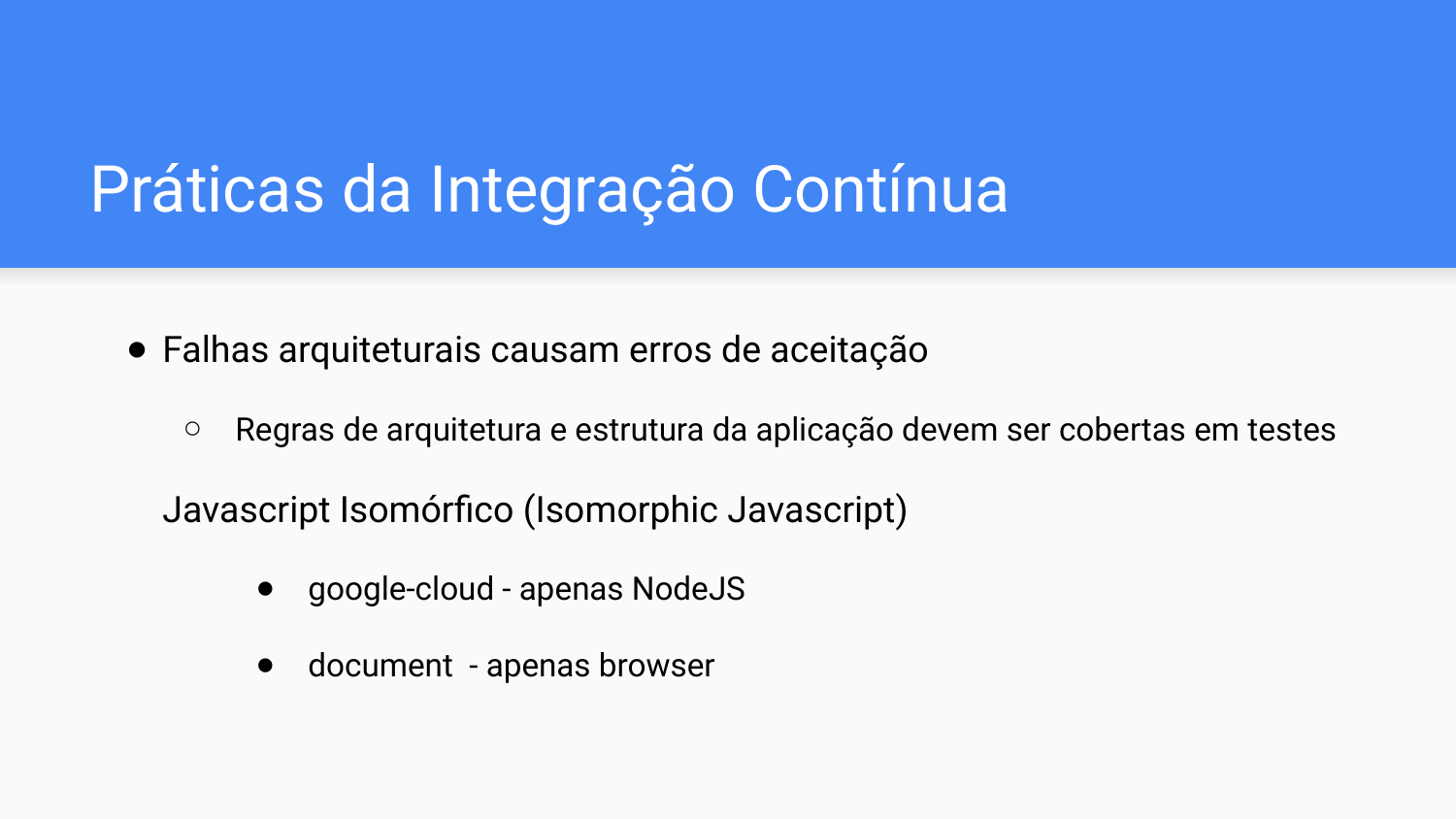

# Práticas da Integração Contínua
Falhas arquiteturais causam erros de aceitação
Regras de arquitetura e estrutura da aplicação devem ser cobertas em testes
Javascript Isomórfico (Isomorphic Javascript)
google-cloud - apenas NodeJS
document  - apenas browser